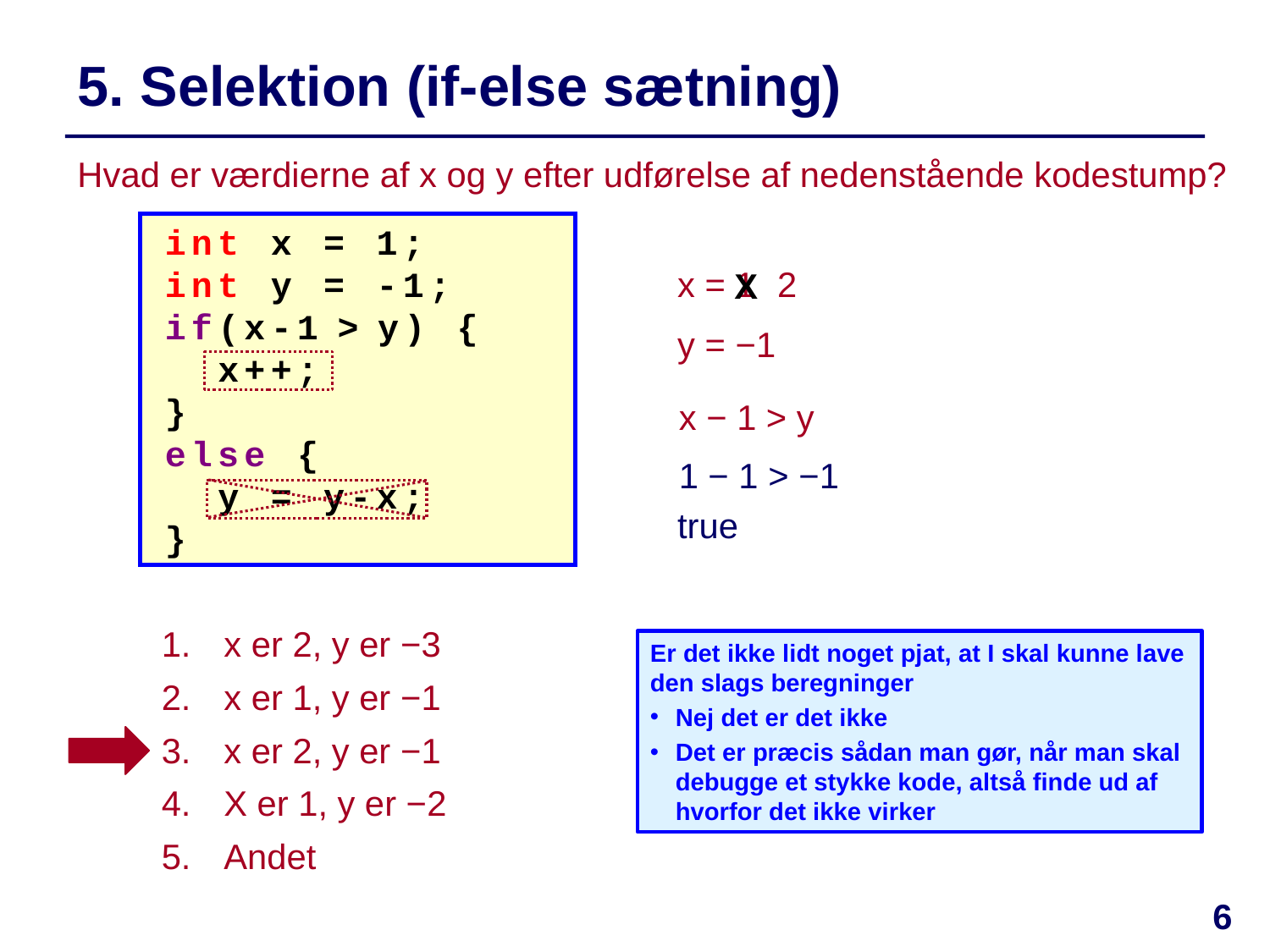

# 5. Selektion (if-else sætning)
Hvad er værdierne af x og y efter udførelse af nedenstående kodestump?
int x = 1;
int y = -1;
if(x-1 > y) {
  x++;
}
else {
  y = y-x;
}
x = 1
2
X
y = −1

x − 1 > y
1 − 1 > −1

true
x er 2, y er −3
x er 1, y er −1
x er 2, y er −1
X er 1, y er −2
Andet
Er det ikke lidt noget pjat, at I skal kunne lave den slags beregninger
Nej det er det ikke
Det er præcis sådan man gør, når man skal debugge et stykke kode, altså finde ud af hvorfor det ikke virker

6